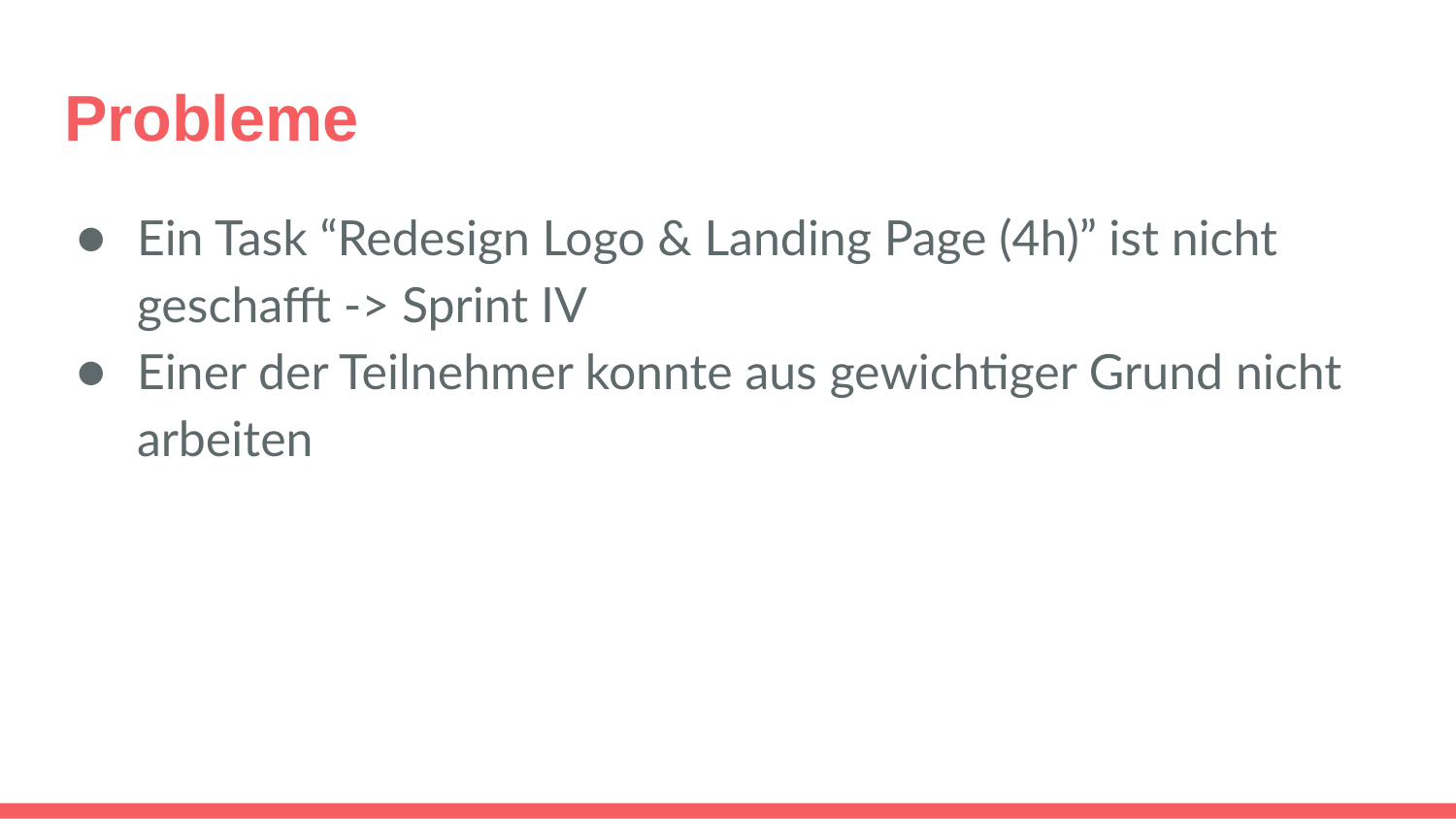

# Probleme
Ein Task “Redesign Logo & Landing Page (4h)” ist nicht geschafft -> Sprint IV
Einer der Teilnehmer konnte aus gewichtiger Grund nicht arbeiten